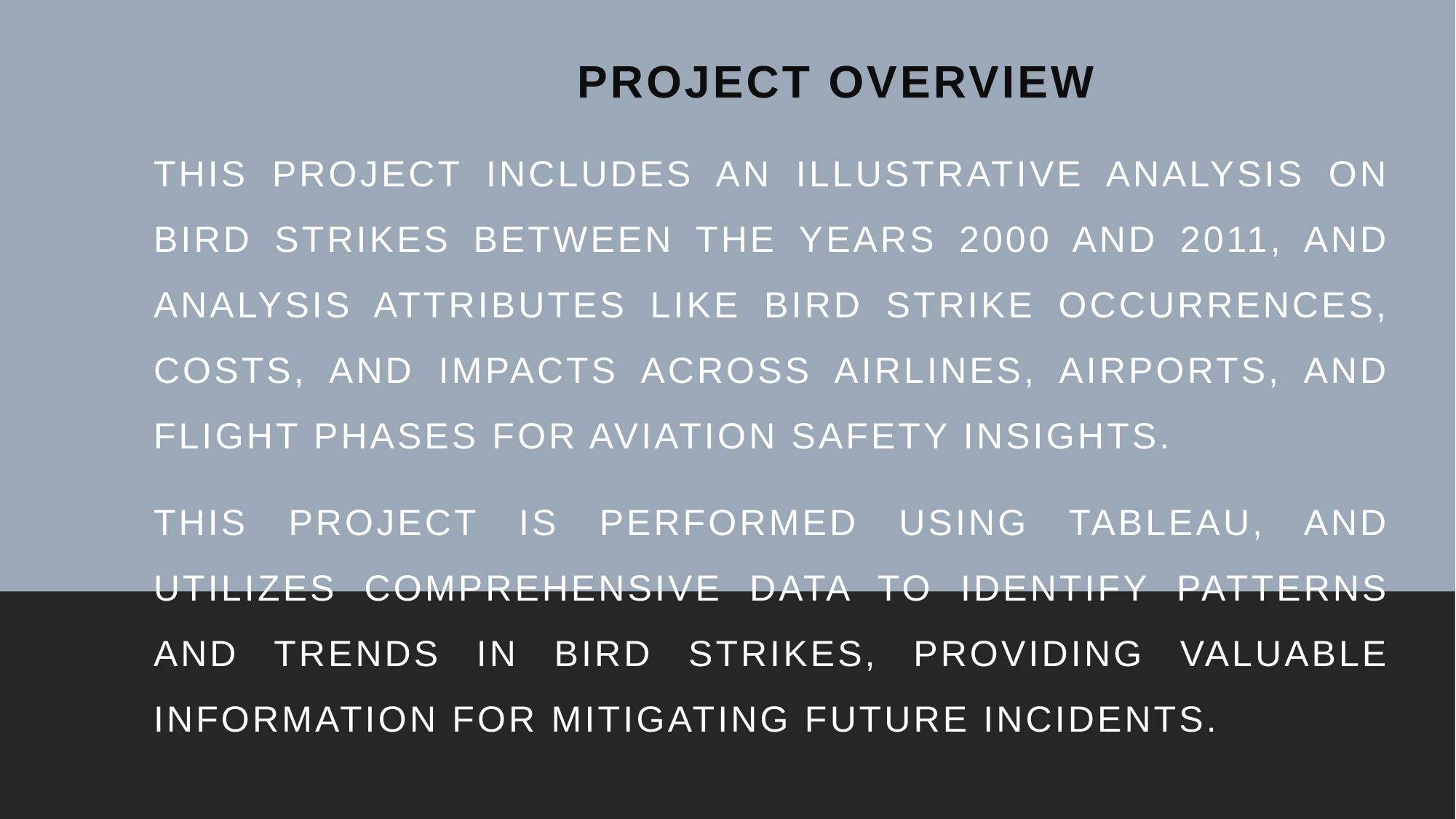

PROJECT OVERVIEW
This project includes an illustrative analysis on Bird Strikes between the years 2000 and 2011, and analysis attributes like Bird Strike occurrences, costs, and impacts across airlines, airports, and flight phases for aviation safety insights.
This project is performed using Tableau, and utilizes comprehensive data to identify patterns and trends in bird strikes, providing valuable information for mitigating future incidents.